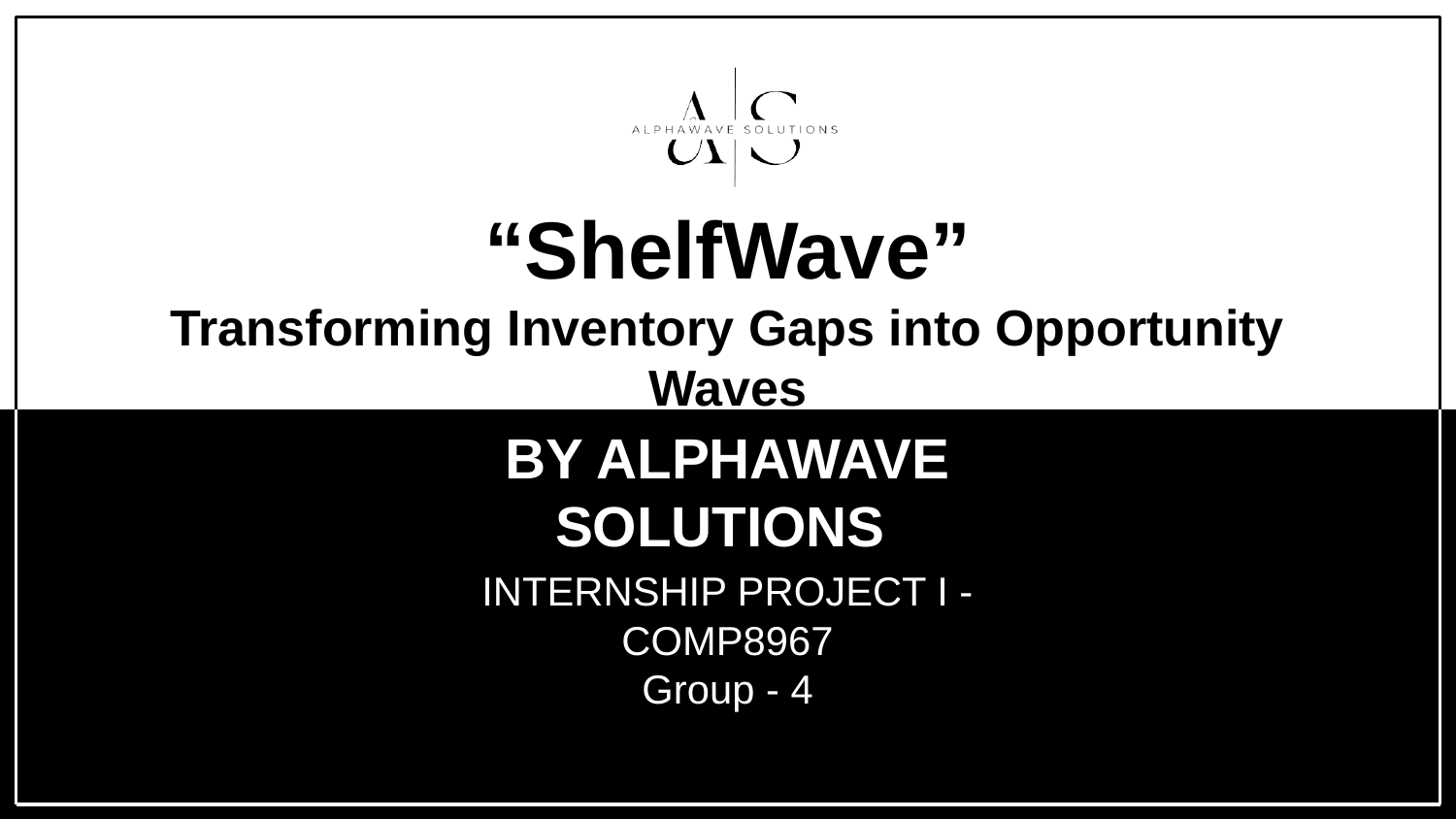

# “ShelfWave” Transforming Inventory Gaps into Opportunity Waves
BY ALPHAWAVE SOLUTIONS
INTERNSHIP PROJECT I - COMP8967
Group - 4